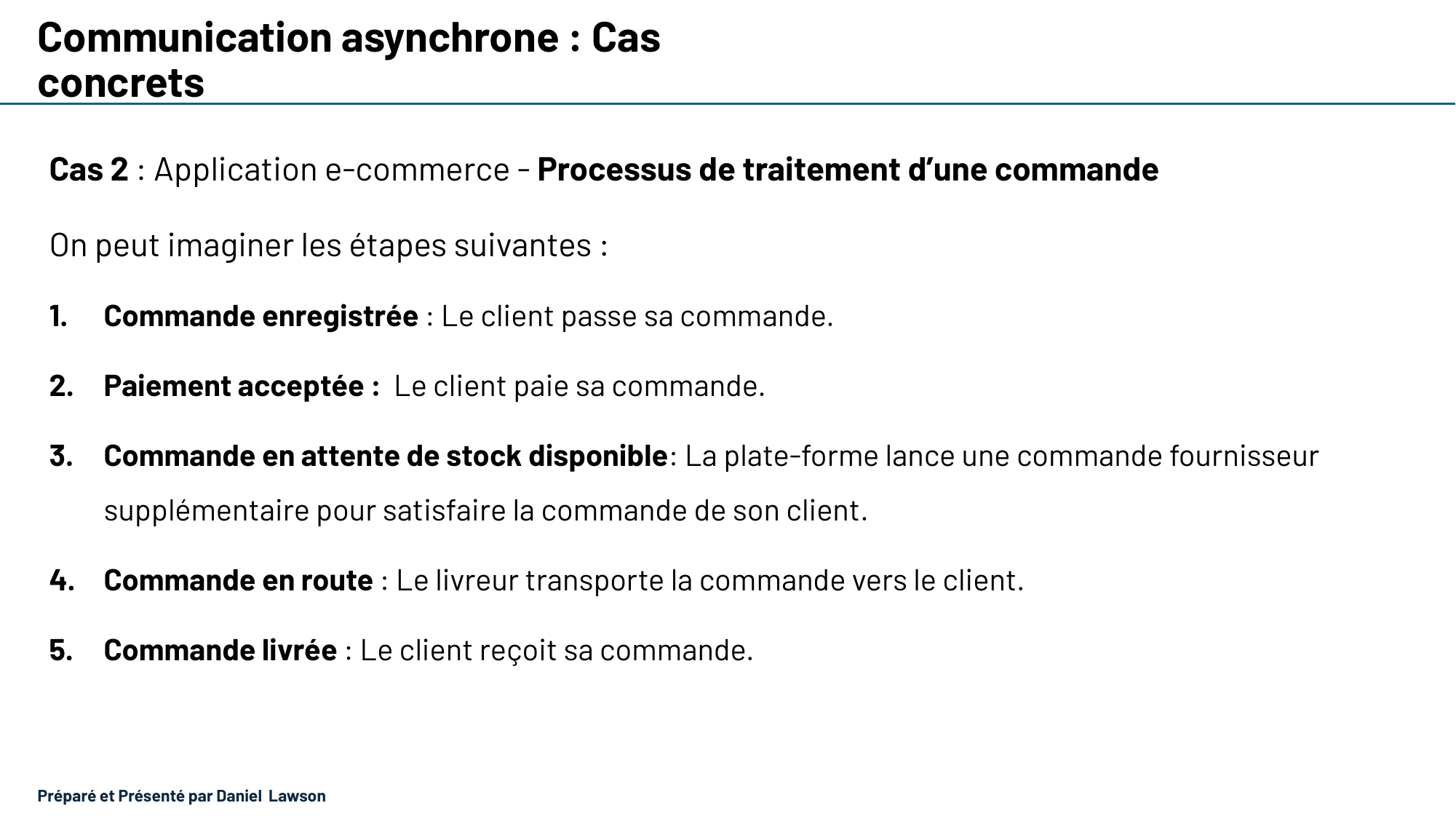

Communication asynchrone : Cas concrets
Cas 2 : Application e-commerce - Processus de traitement d’une commande
On peut imaginer les étapes suivantes :
Commande enregistrée : Le client passe sa commande.
Paiement acceptée :  Le client paie sa commande.
Commande en attente de stock disponible: La plate-forme lance une commande fournisseur supplémentaire pour satisfaire la commande de son client.
Commande en route : Le livreur transporte la commande vers le client.
Commande livrée : Le client reçoit sa commande.

Préparé et Présenté par Daniel  Lawson